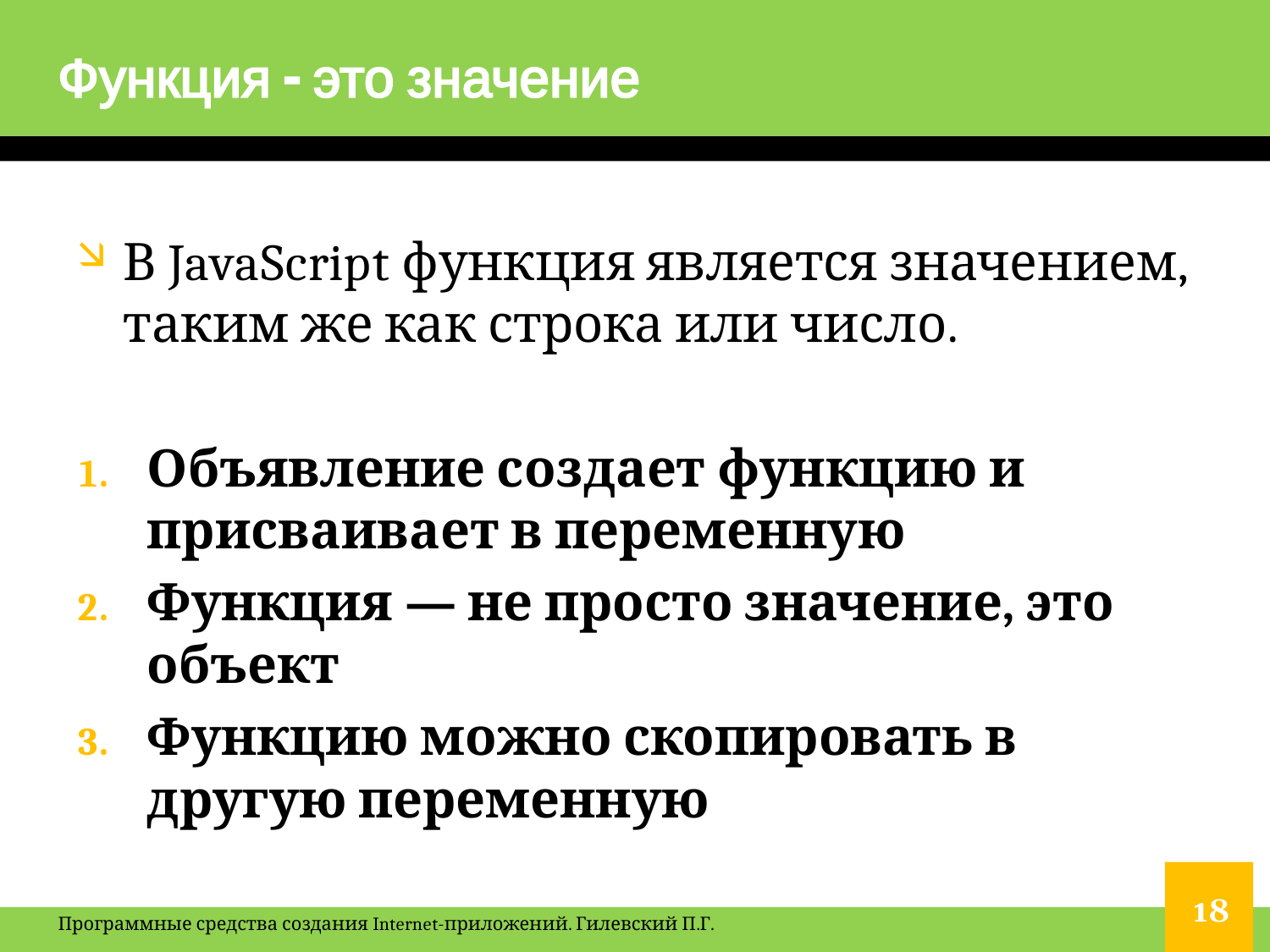

# Функция - это значение
В JavaScript функция является значением, таким же как строка или число.

Объявление создает функцию и присваивает в переменную
Функция — не просто значение, это объект
Функцию можно скопировать в другую переменную
18